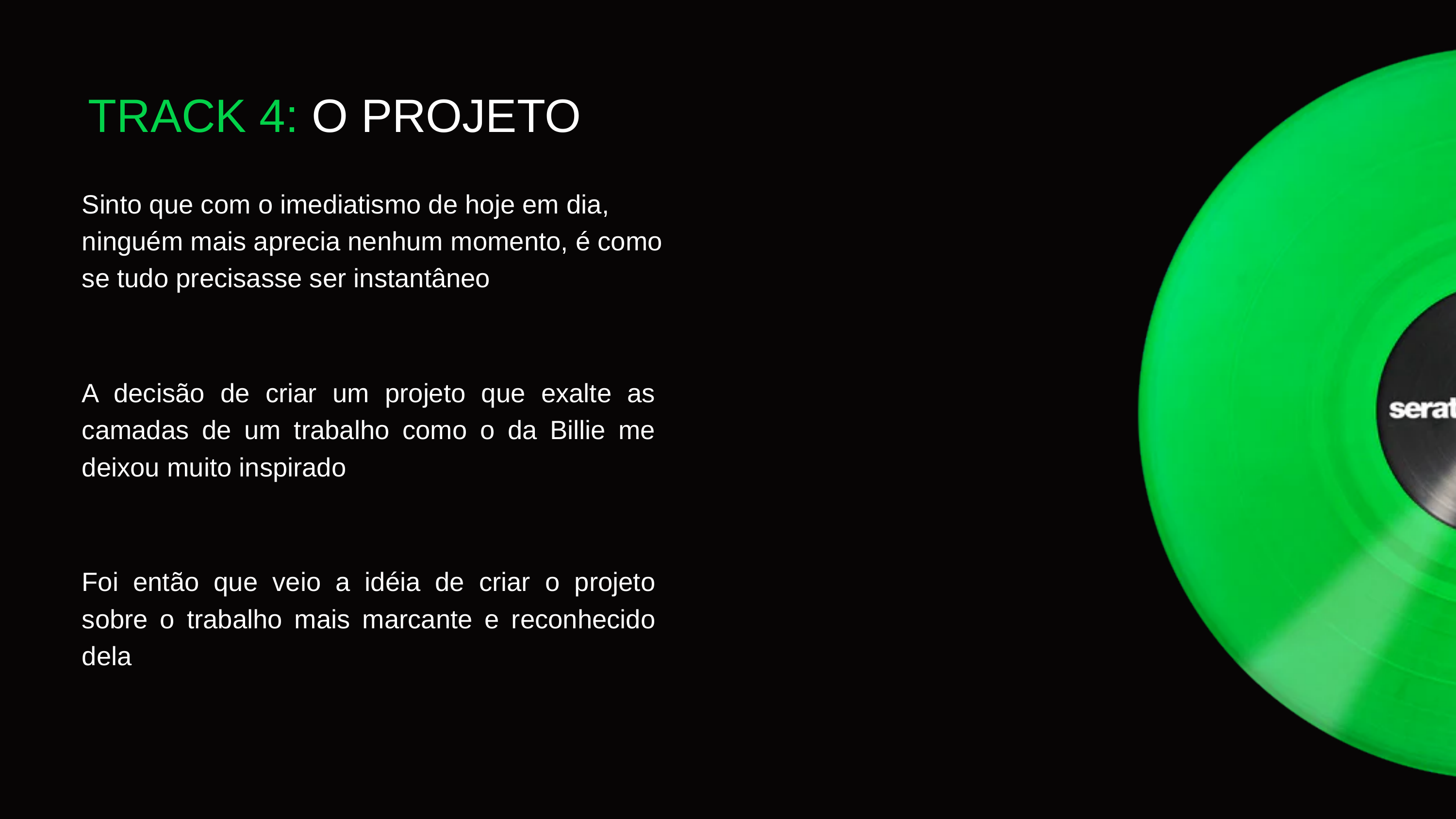

TRACK 4: O PROJETO
Sinto que com o imediatismo de hoje em dia, ninguém mais aprecia nenhum momento, é como se tudo precisasse ser instantâneo
A decisão de criar um projeto que exalte as camadas de um trabalho como o da Billie me deixou muito inspirado
Foi então que veio a idéia de criar o projeto sobre o trabalho mais marcante e reconhecido dela